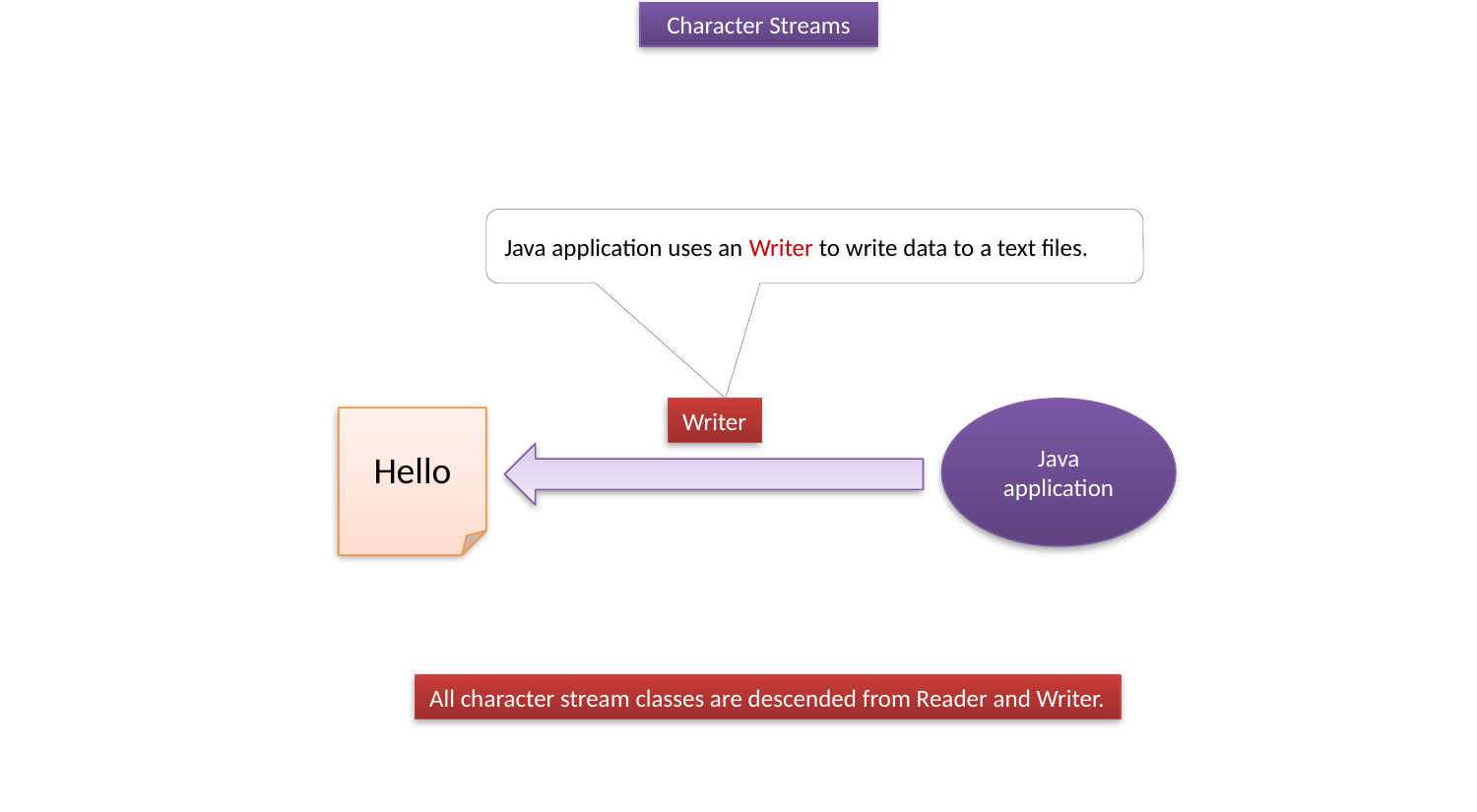

Character Streams
Java application uses an Writer to write data to a text files.

Writer

Java application

Hello

All character stream classes are descended from Reader and Writer.